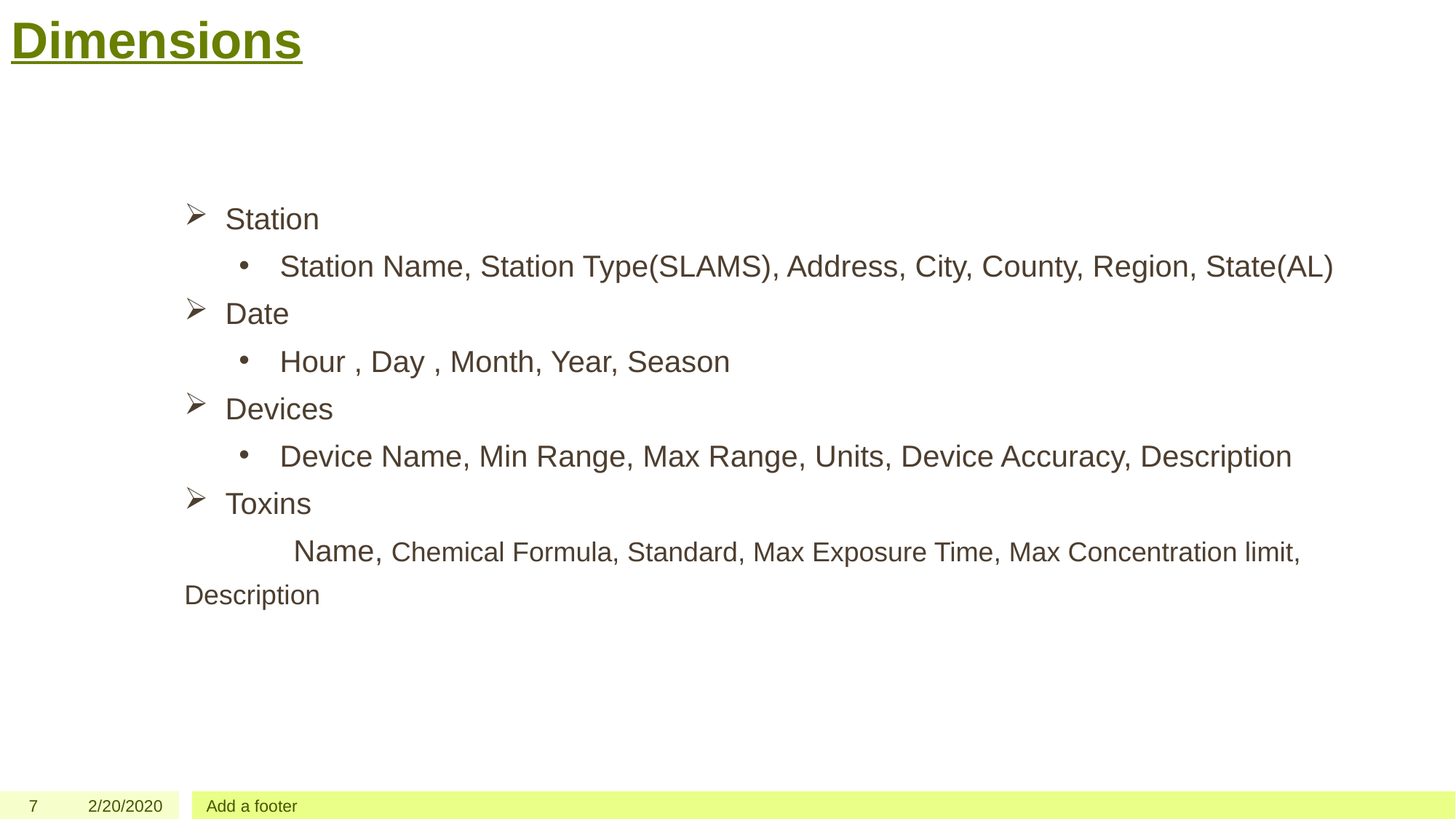

# Dimensions
Station
Station Name, Station Type(SLAMS), Address, City, County, Region, State(AL)
Date
Hour , Day , Month, Year, Season
Devices
Device Name, Min Range, Max Range, Units, Device Accuracy, Description
Toxins
	Name, Chemical Formula, Standard, Max Exposure Time, Max Concentration limit, Description

7
2/20/2020
Add a footer